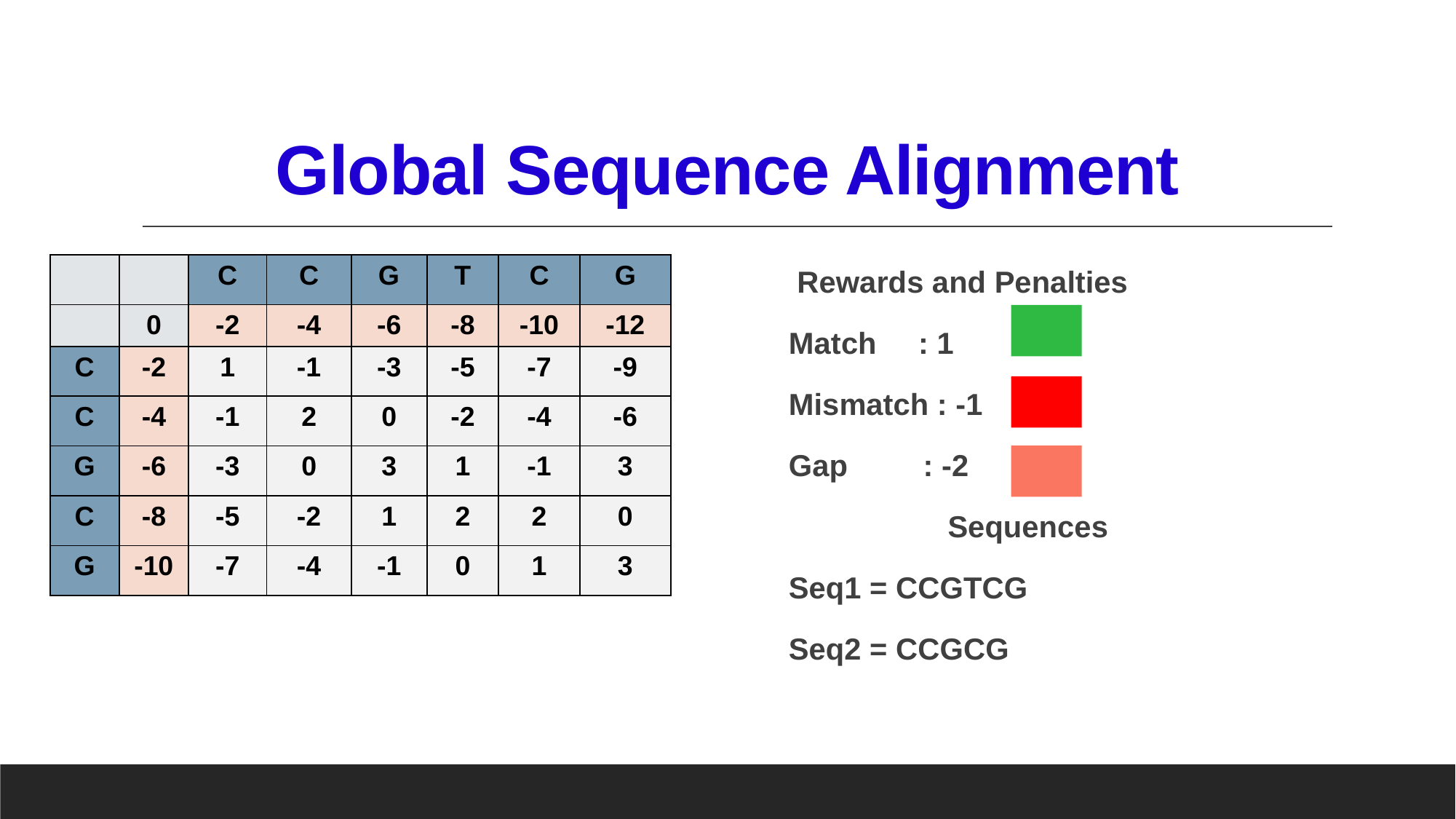

# Global Sequence Alignment
 Rewards and Penalties
Match     : 1
Mismatch : -1
Gap         : -2
                   Sequences
Seq1 = CCGTCG
Seq2 = CCGCG
|  |  | C | C | G | T | C | G |
| --- | --- | --- | --- | --- | --- | --- | --- |
|  | 0 | -2 | -4 | -6 | -8 | -10 | -12 |
| C | -2 | 1 | -1 | -3 | -5 | -7 | -9 |
| C | -4 | -1 | 2 | 0 | -2 | -4 | -6 |
| G | -6 | -3 | 0 | 3 | 1 | -1 | 3 |
| C | -8 | -5 | -2 | 1 | 2 | 2 | 0 |
| G | -10 | -7 | -4 | -1 | 0 | 1 | 3 |